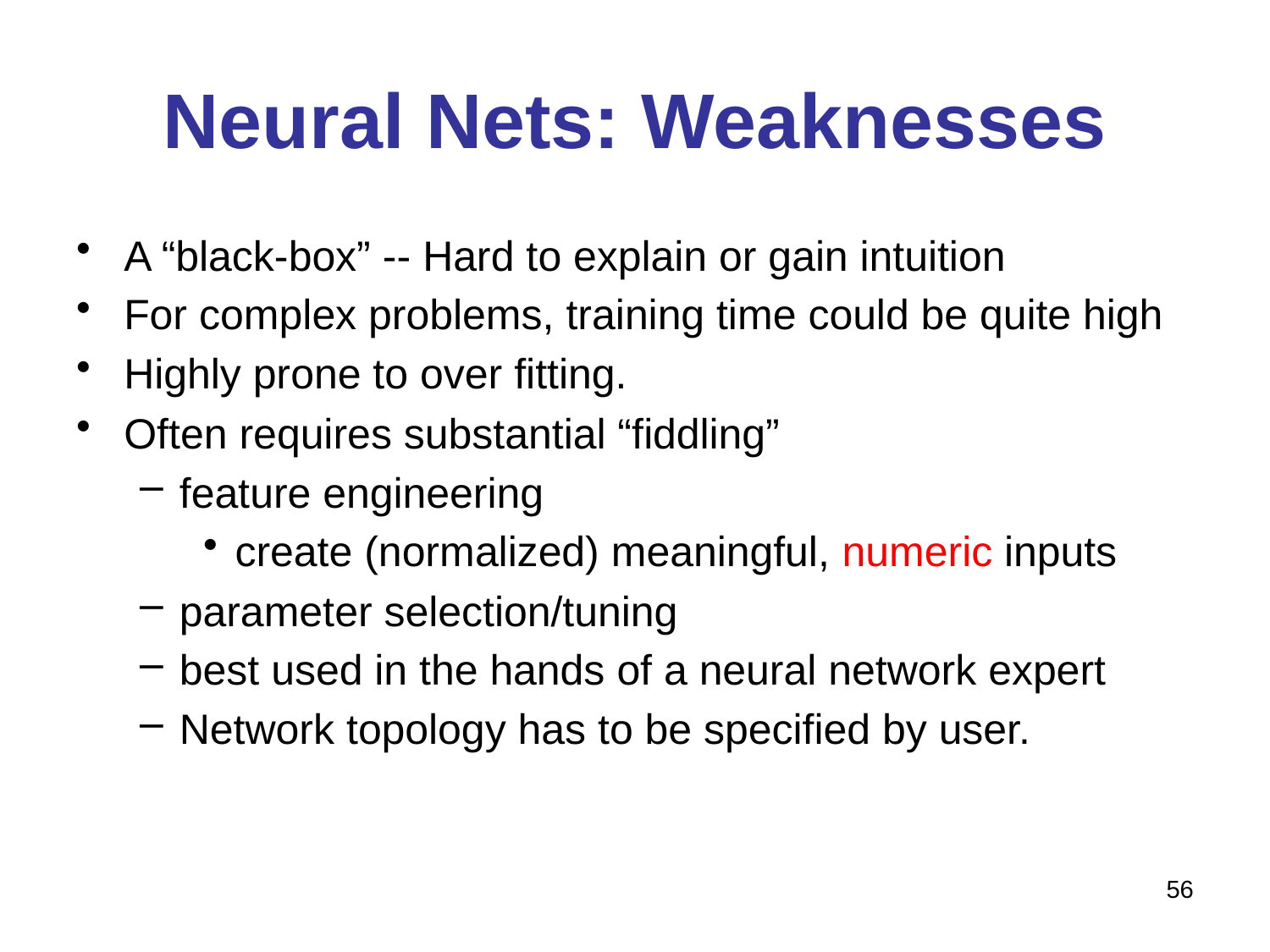

# Neural Nets: Weaknesses
A “black-box” -- Hard to explain or gain intuition
For complex problems, training time could be quite high
Highly prone to over fitting.
Often requires substantial “fiddling”
feature engineering
create (normalized) meaningful, numeric inputs
parameter selection/tuning
best used in the hands of a neural network expert
Network topology has to be specified by user.
56